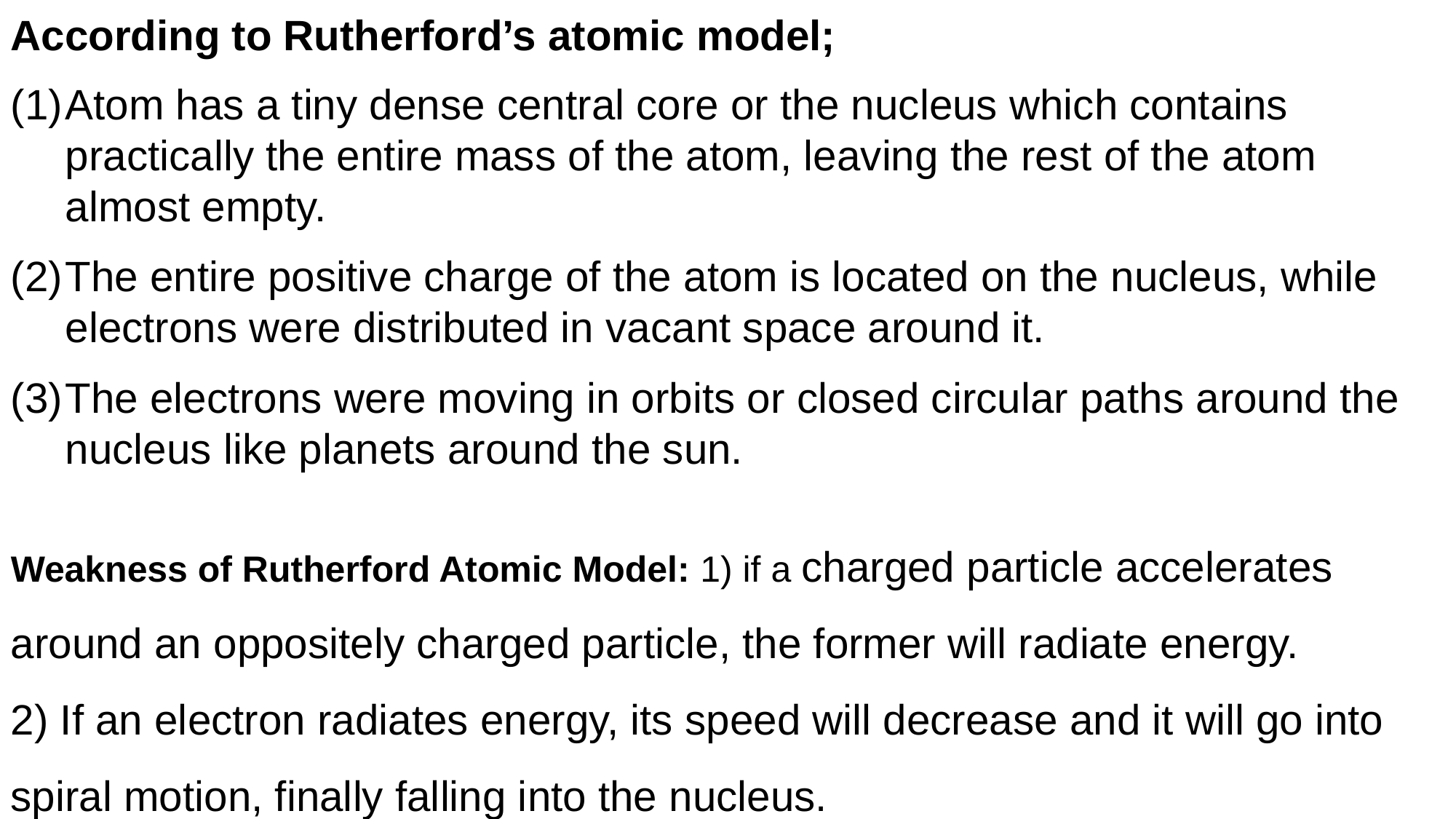

According to Rutherford’s atomic model;

Atom has a tiny dense central core or the nucleus which contains practically the entire mass of the atom, leaving the rest of the atom almost empty.

The entire positive charge of the atom is located on the nucleus, while electrons were distributed in vacant space around it.

The electrons were moving in orbits or closed circular paths around the nucleus like planets around the sun.
Weakness of Rutherford Atomic Model: 1) if a charged particle accelerates around an oppositely charged particle, the former will radiate energy.
2) If an electron radiates energy, its speed will decrease and it will go into spiral motion, finally falling into the nucleus.